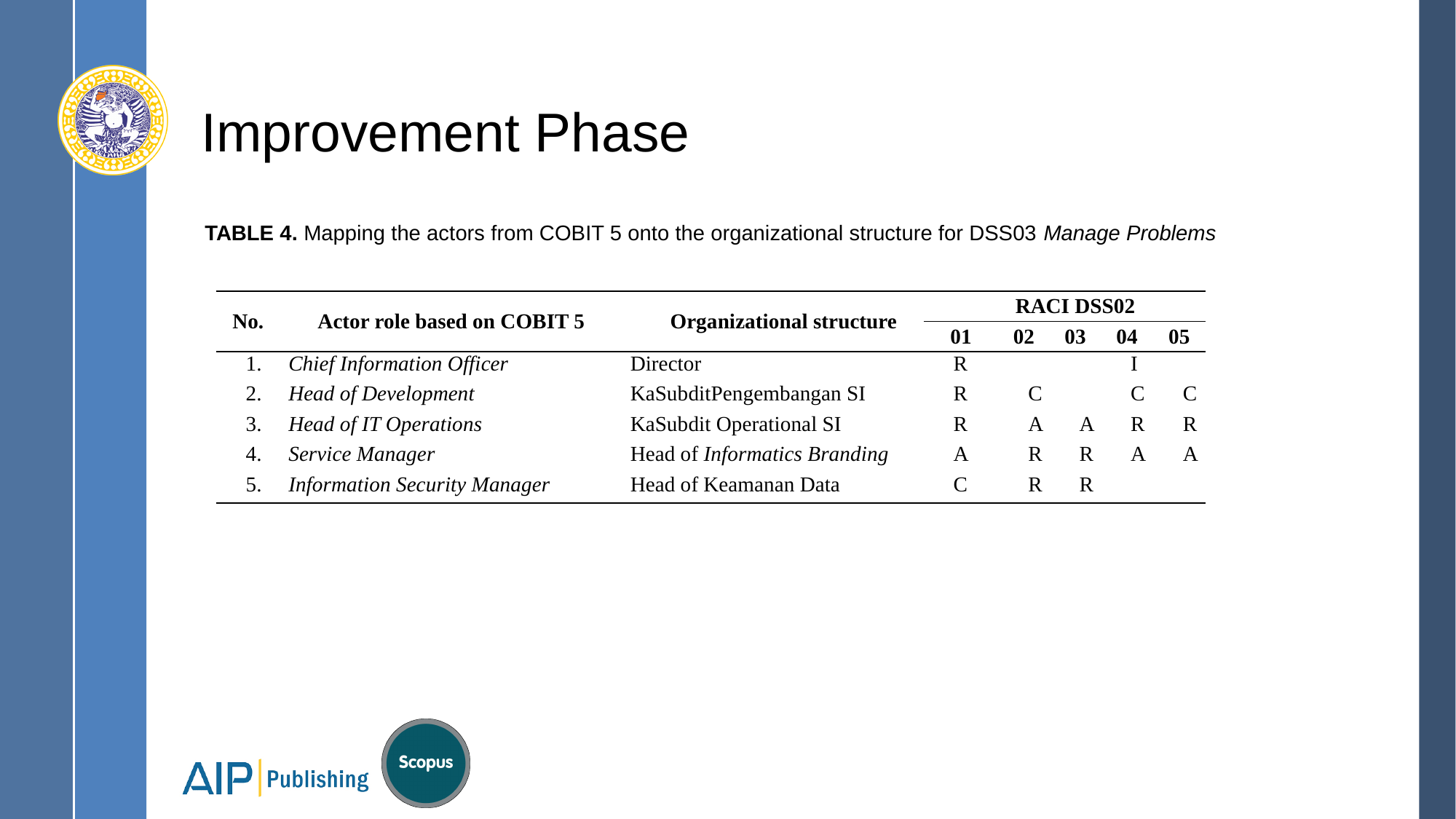

# Improvement Phase
TABLE 4. Mapping the actors from COBIT 5 onto the organizational structure for DSS03 Manage Problems

| No. | Actor role based on COBIT 5 | Organizational structure | RACI DSS02 |  |  |  |  |
| --- | --- | --- | --- | --- | --- | --- | --- |
|  |  |  | 01 | 02 | 03 | 04 | 05 |
| 1. | Chief Information Officer | Director | R |  |  | I |  |
| 2. | Head of Development | KaSubditPengembangan SI | R | C |  | C | C |
| 3. | Head of IT Operations | KaSubdit Operational SI | R | A | A | R | R |
| 4. | Service Manager | Head of Informatics Branding | A | R | R | A | A |
| 5. | Information Security Manager | Head of Keamanan Data | C | R | R |  |  |